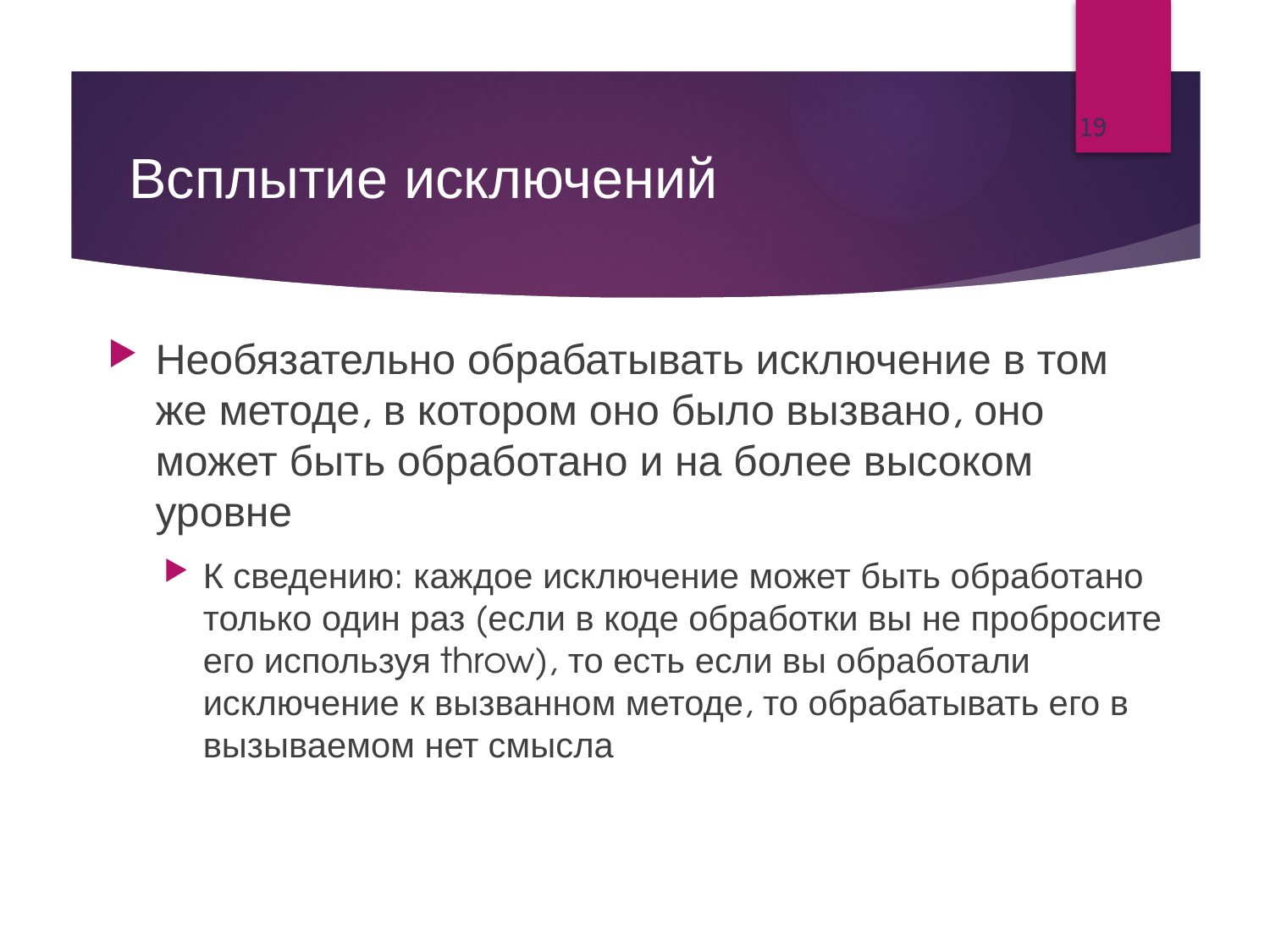

19
# Всплытие исключений
Необязательно обрабатывать исключение в том же методе, в котором оно было вызвано, оно может быть обработано и на более высоком уровне
К сведению: каждое исключение может быть обработано только один раз (если в коде обработки вы не пробросите его используя throw), то есть если вы обработали исключение к вызванном методе, то обрабатывать его в вызываемом нет смысла